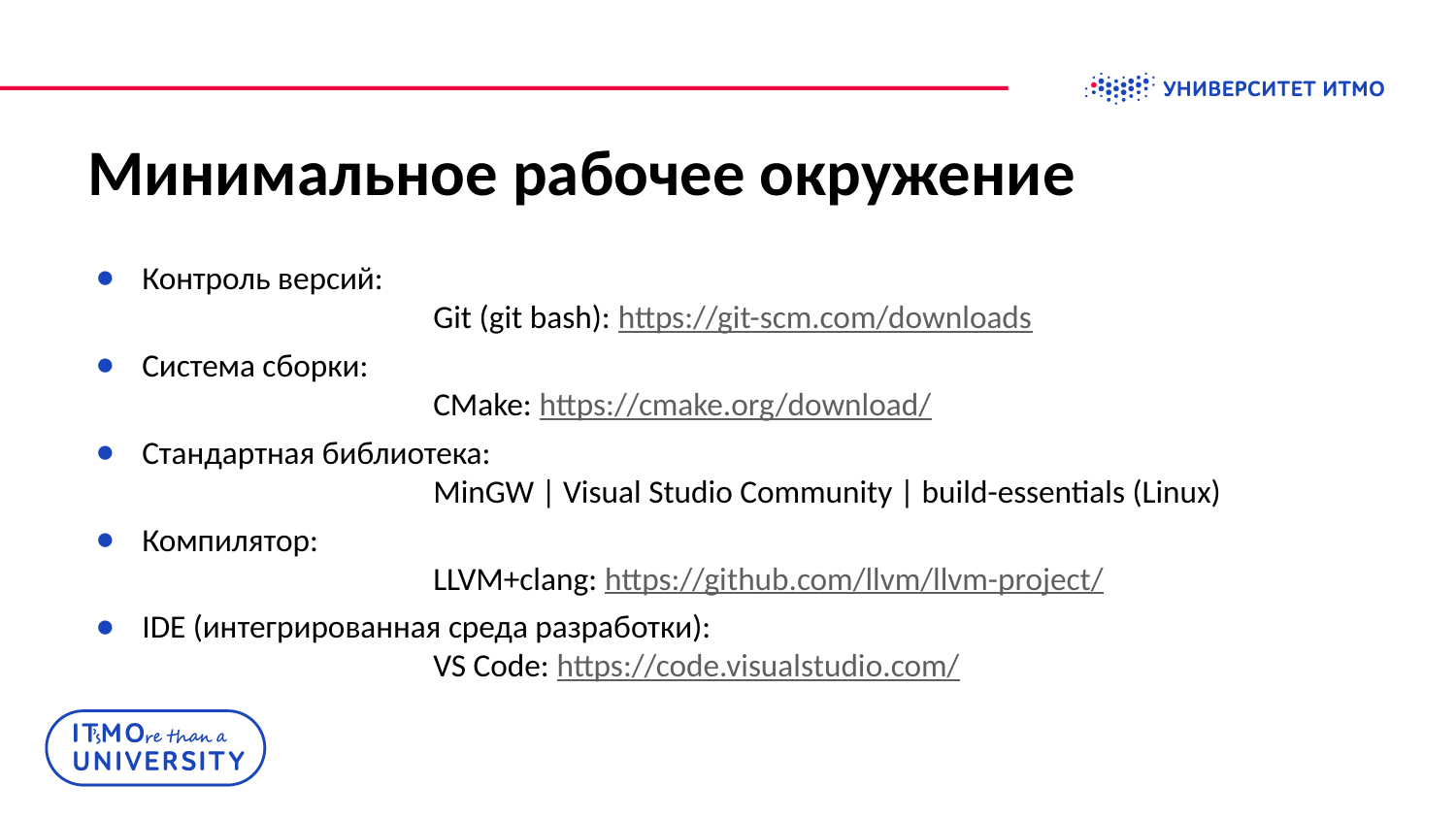

# Минимальное рабочее окружение
Контроль версий:
		Git (git bash): https://git-scm.com/downloads
Система сборки:
		CMake: https://cmake.org/download/
Стандартная библиотека:
		MinGW | Visual Studio Community | build-essentials (Linux)
Компилятор:
		LLVM+clang: https://github.com/llvm/llvm-project/
IDE (интегрированная среда разработки):
		VS Code: https://code.visualstudio.com/